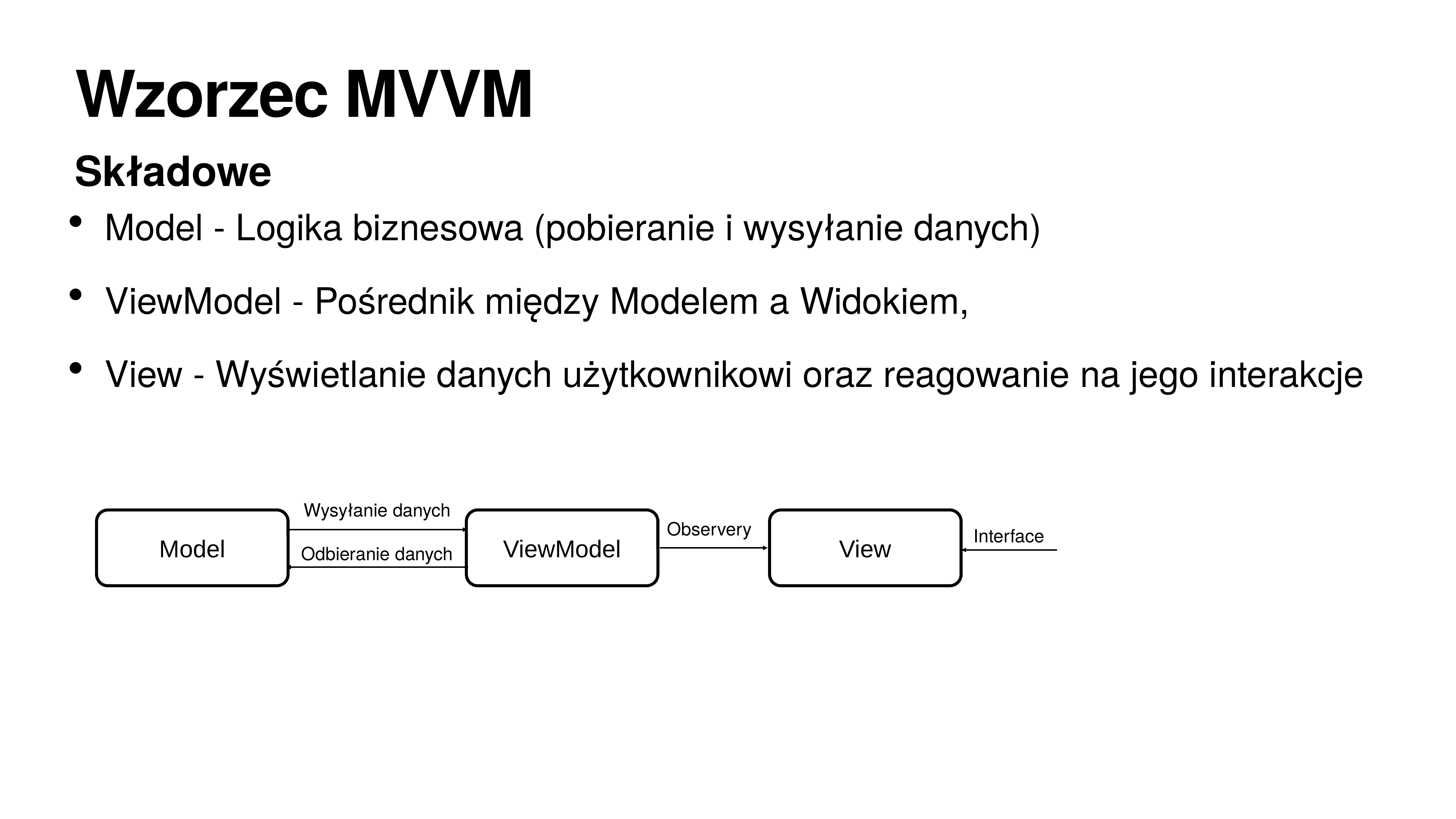

# Wzorzec MVVM
Składowe
Model - Logika biznesowa (pobieranie i wysyłanie danych)
ViewModel - Pośrednik między Modelem a Widokiem,
View - Wyświetlanie danych użytkownikowi oraz reagowanie na jego interakcje
Wysyłanie danych
Model
ViewModel
View
Observery
Interface

Odbieranie danych